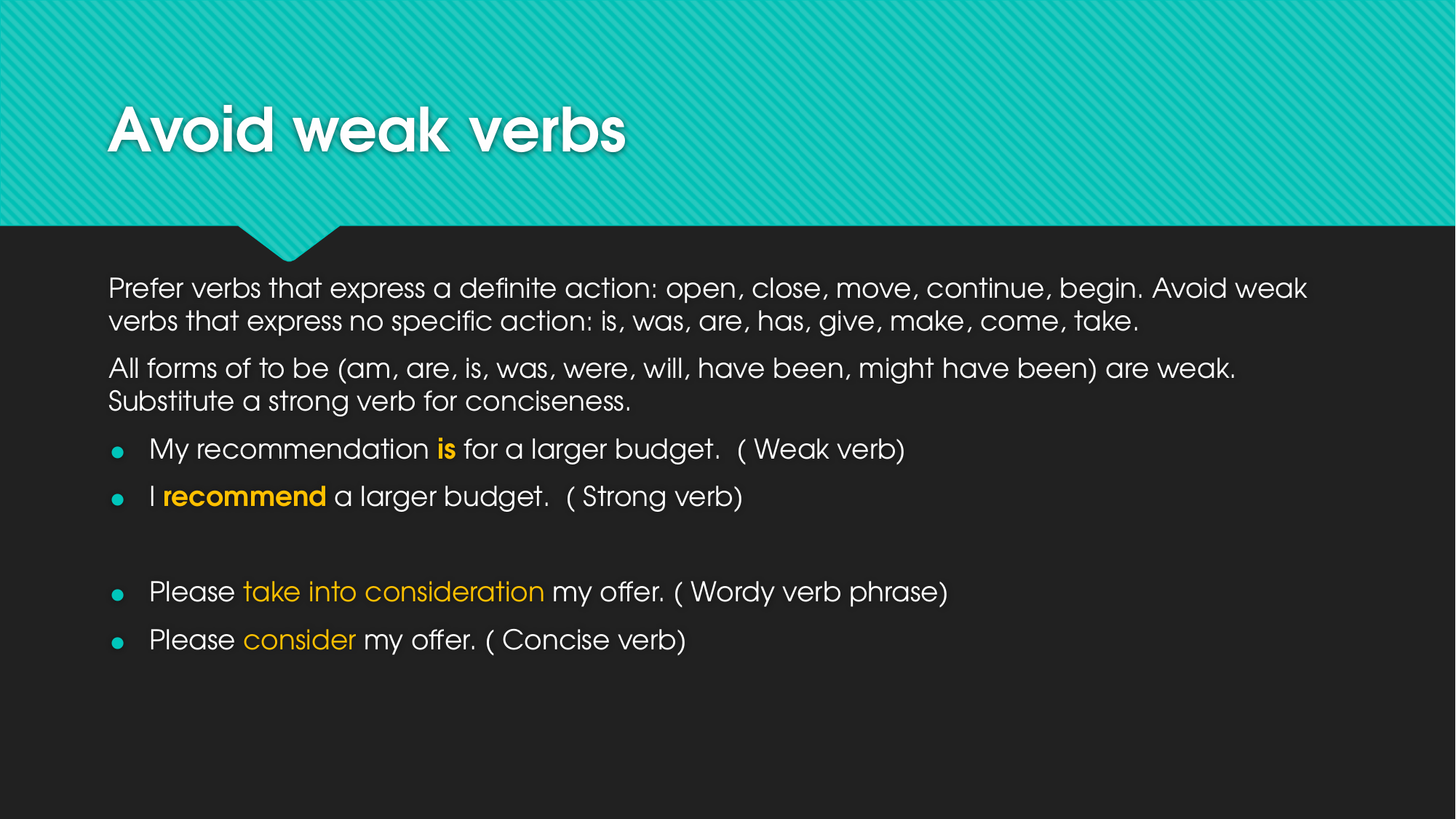

# Avoid weak verbs
Prefer verbs that express a definite action: open, close, move, continue, begin. Avoid weak verbs that express no specific action: is, was, are, has, give, make, come, take.
All forms of to be (am, are, is, was, were, will, have been, might have been) are weak. Substitute a strong verb for conciseness.
My recommendation is for a larger budget.  ( Weak verb)
I recommend a larger budget.  ( Strong verb)

Please take into consideration my offer. ( Wordy verb phrase)
Please consider my offer. ( Concise verb)